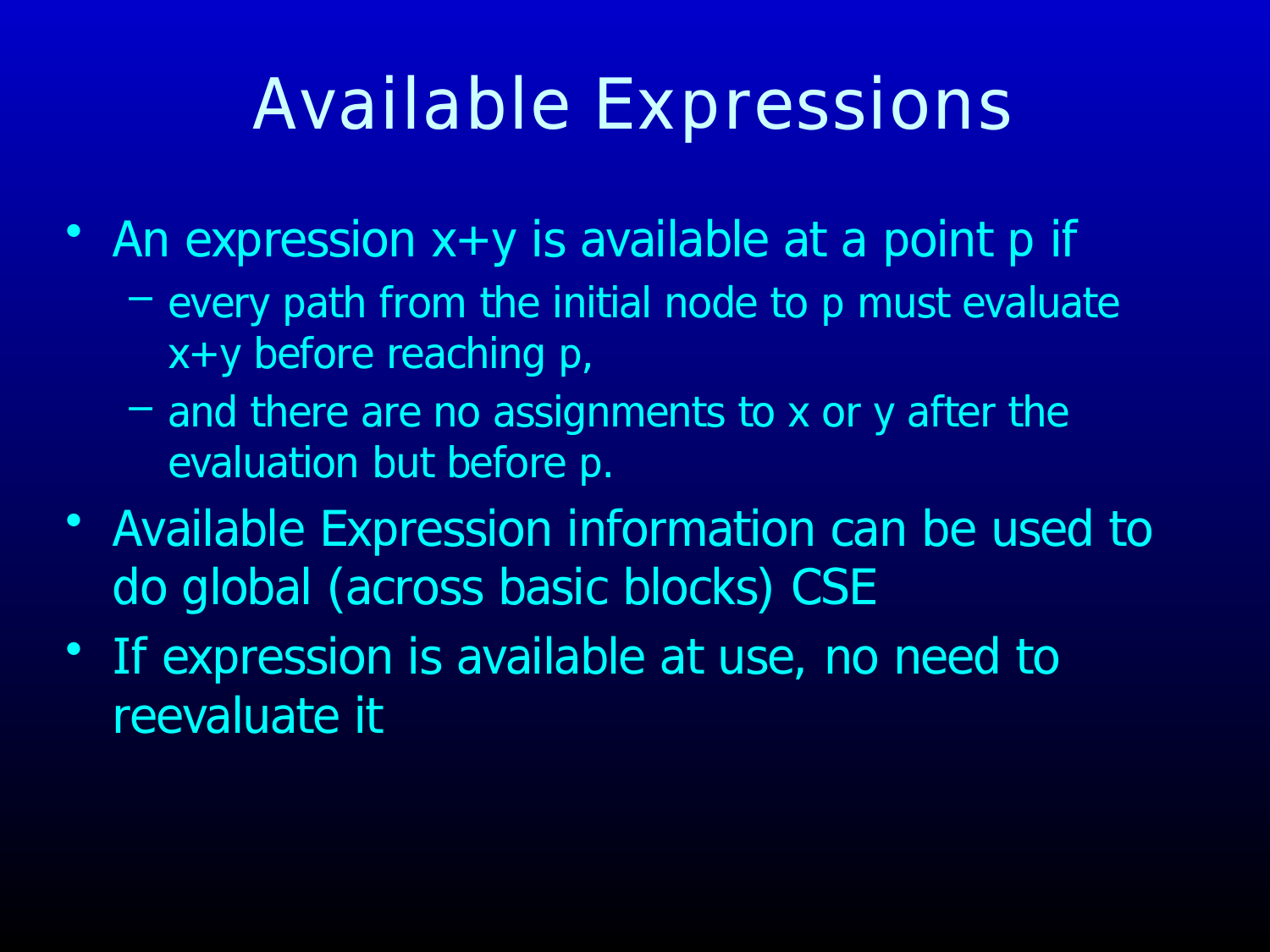

# Available Expressions
An expression x+y is available at a point p if
every path from the initial node to p must evaluate x+y before reaching p,
and there are no assignments to x or y after the evaluation but before p.
Available Expression information can be used to do global (across basic blocks) CSE
If expression is available at use, no need to reevaluate it